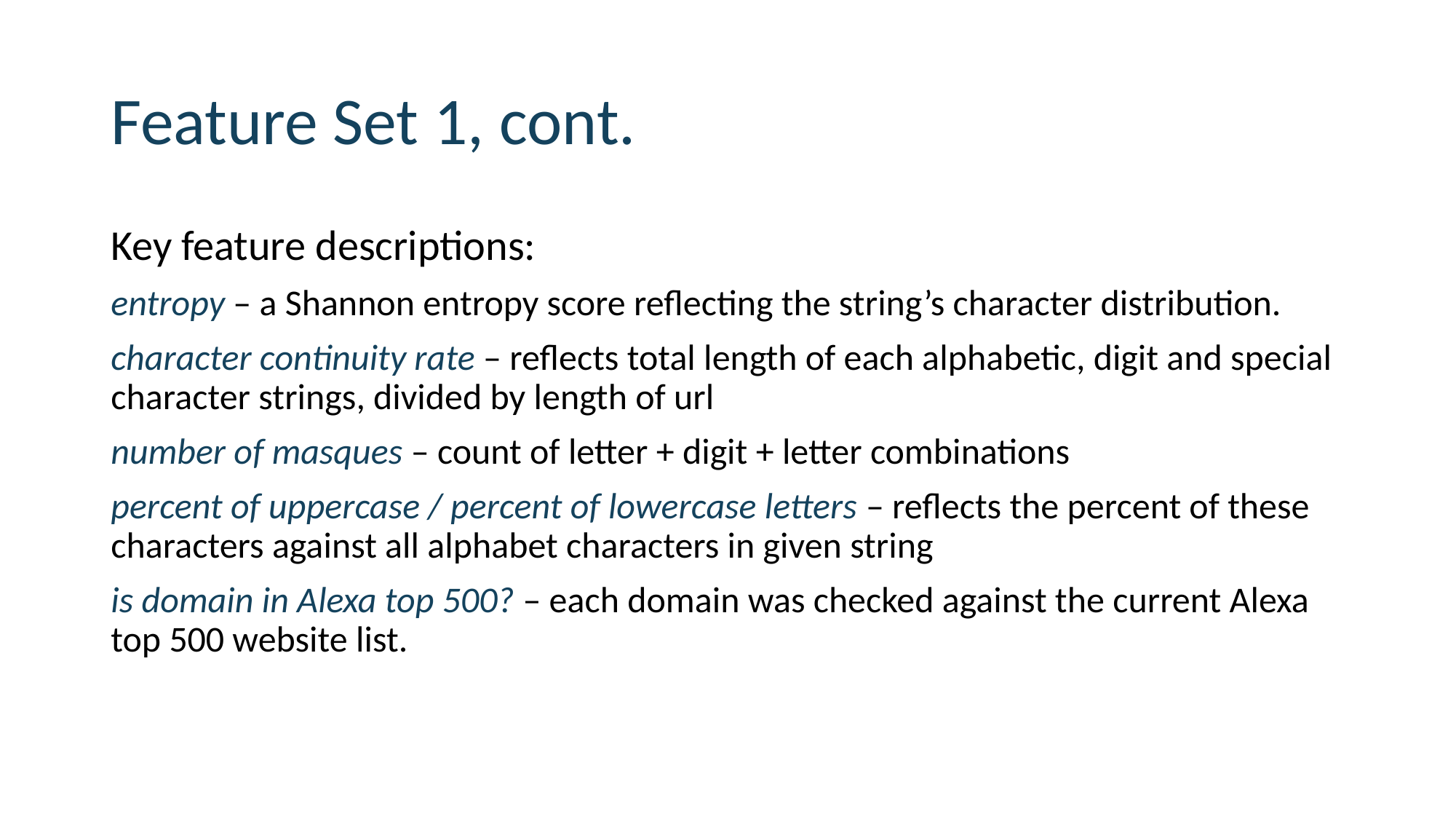

# Feature Set 1, cont.
Key feature descriptions:
entropy – a Shannon entropy score reflecting the string’s character distribution.
character continuity rate – reflects total length of each alphabetic, digit and special character strings, divided by length of url
number of masques – count of letter + digit + letter combinations
percent of uppercase / percent of lowercase letters – reflects the percent of these characters against all alphabet characters in given string
is domain in Alexa top 500? – each domain was checked against the current Alexa top 500 website list.